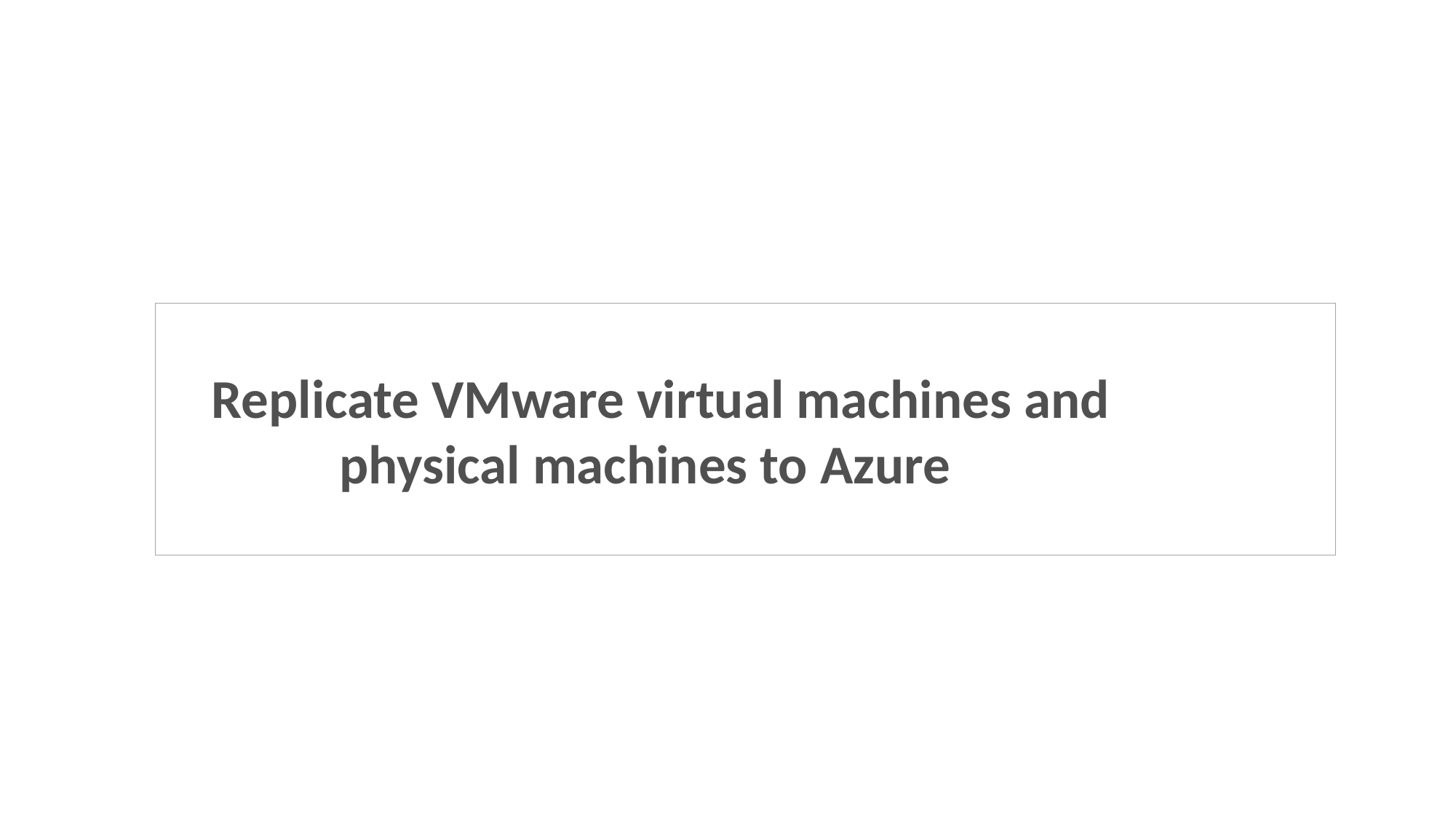

Replicate VMware virtual machines and
              physical machines to Azure